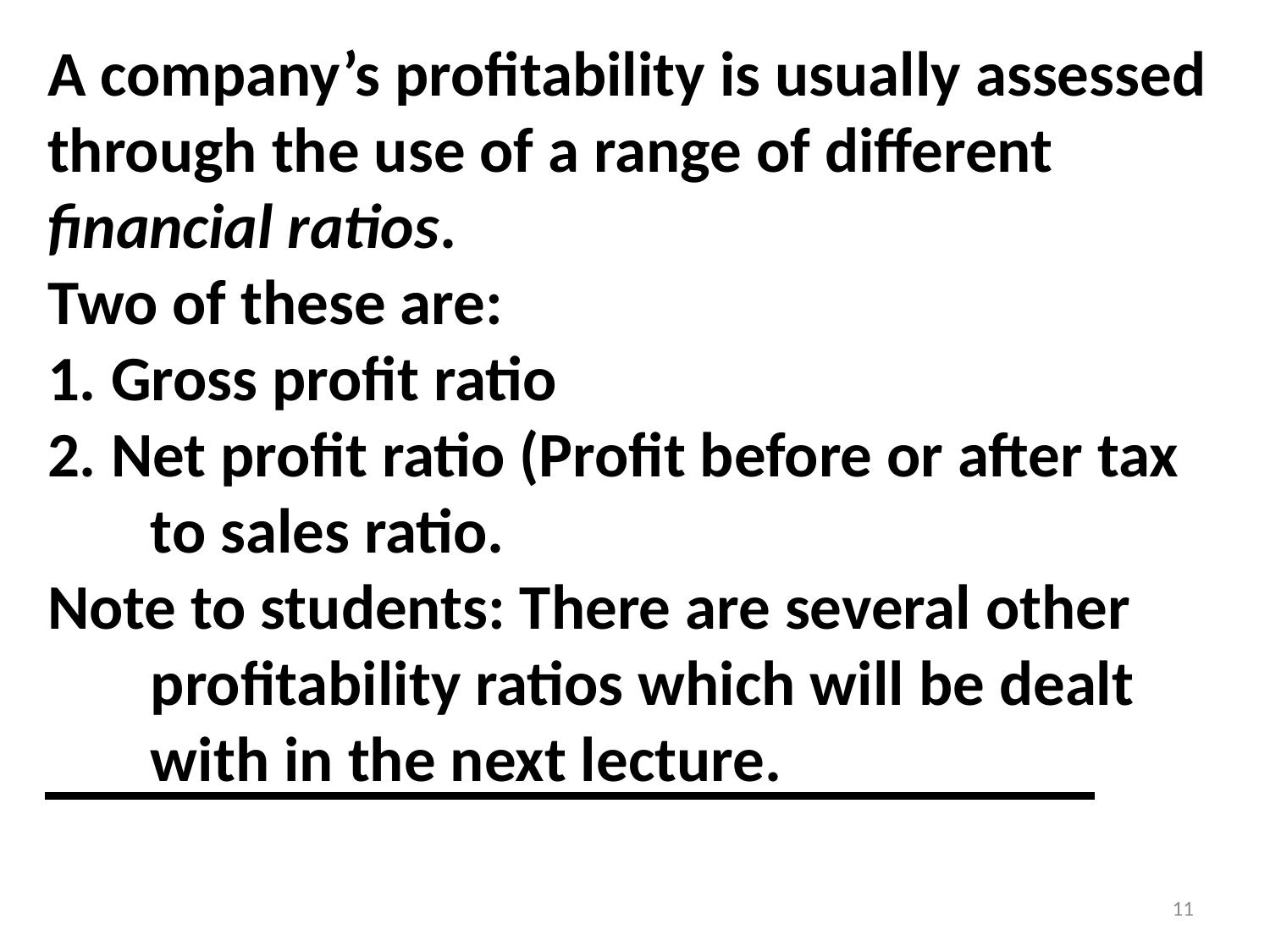

A company’s profitability is usually assessed through the use of a range of different financial ratios.
Two of these are:
1. Gross profit ratio
2. Net profit ratio (Profit before or after tax to sales ratio.
Note to students: There are several other profitability ratios which will be dealt with in the next lecture.
11